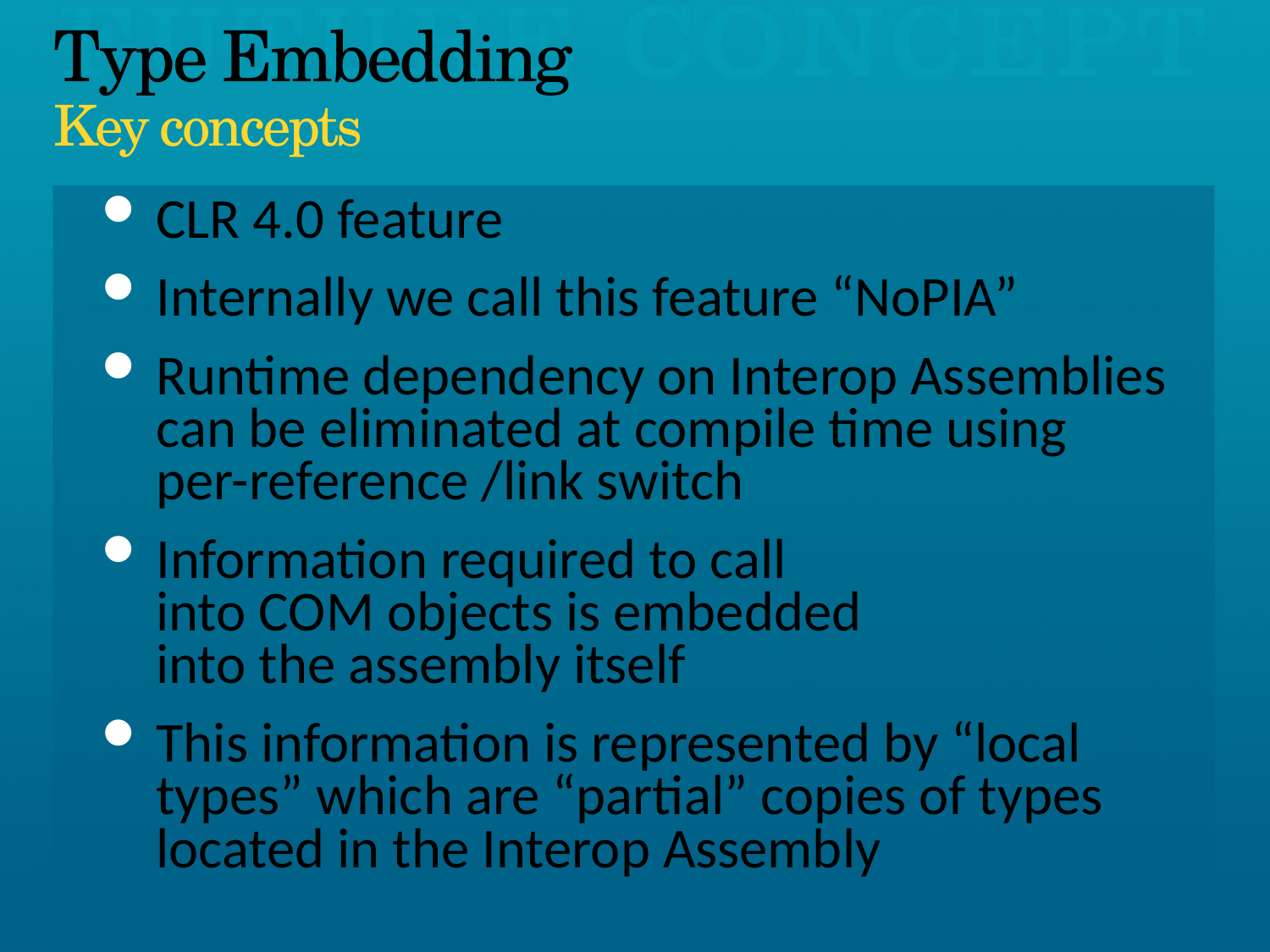

# Type Embedding Key concepts
CLR 4.0 feature
Internally we call this feature “NoPIA”
Runtime dependency on Interop Assemblies can be eliminated at compile time using per-reference /link switch
Information required to call
into COM objects is embedded
into the assembly itself
This information is represented by “local types” which are “partial” copies of types located in the Interop Assembly